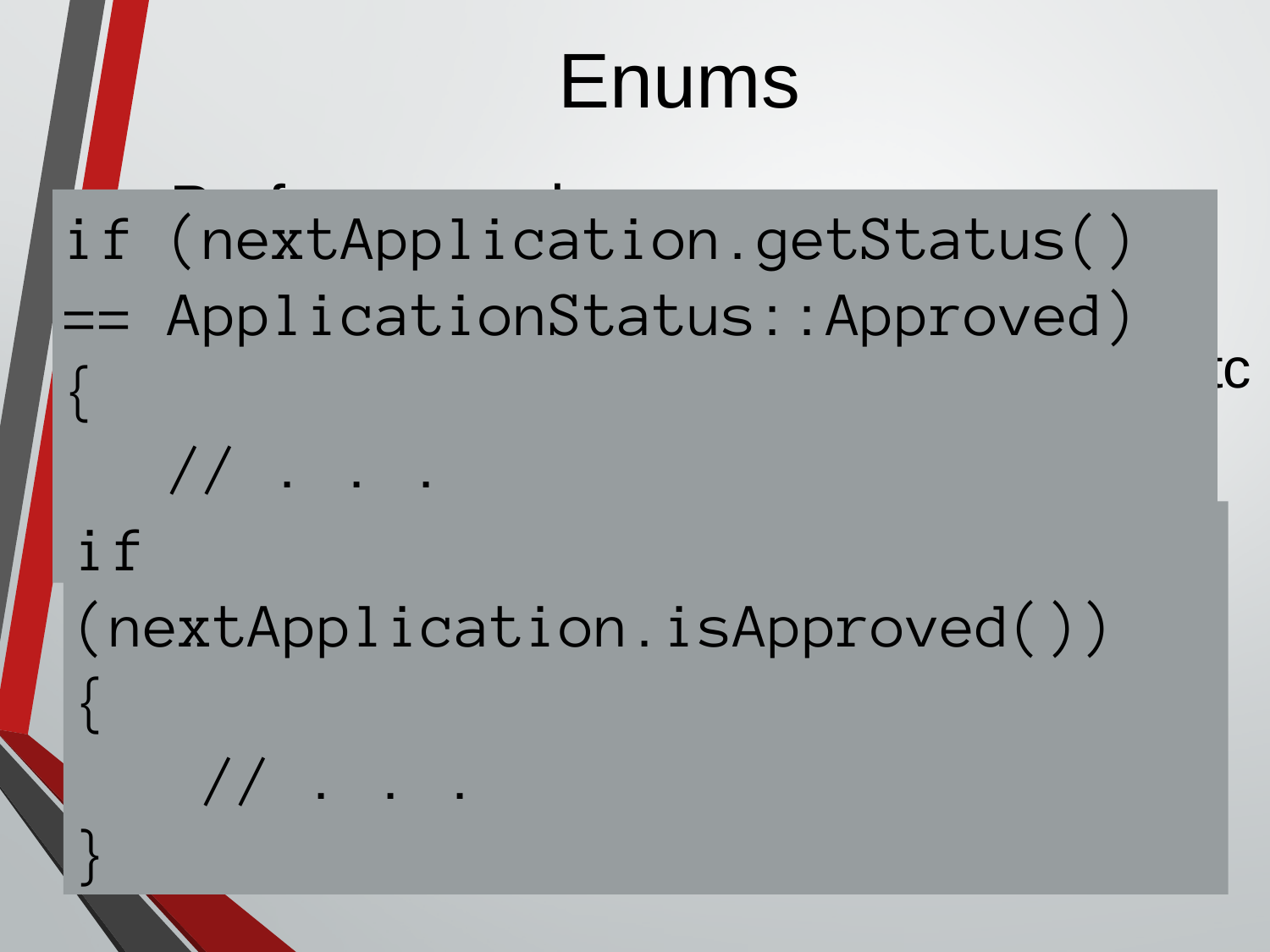

# Enums
if (nextApplication.getStatus() == ApplicationStatus::Approved)
{
   // . . .
}
Prefer scoped enums
So you don’t have to encode enum name into values eg NT_OK, SB_OK etc
As with members, don’t repeat the enum name
Think about whether or not to “leak” the enum values outside of the class they help
if (nextApplication.isApproved())
{
	// . . .
}
31